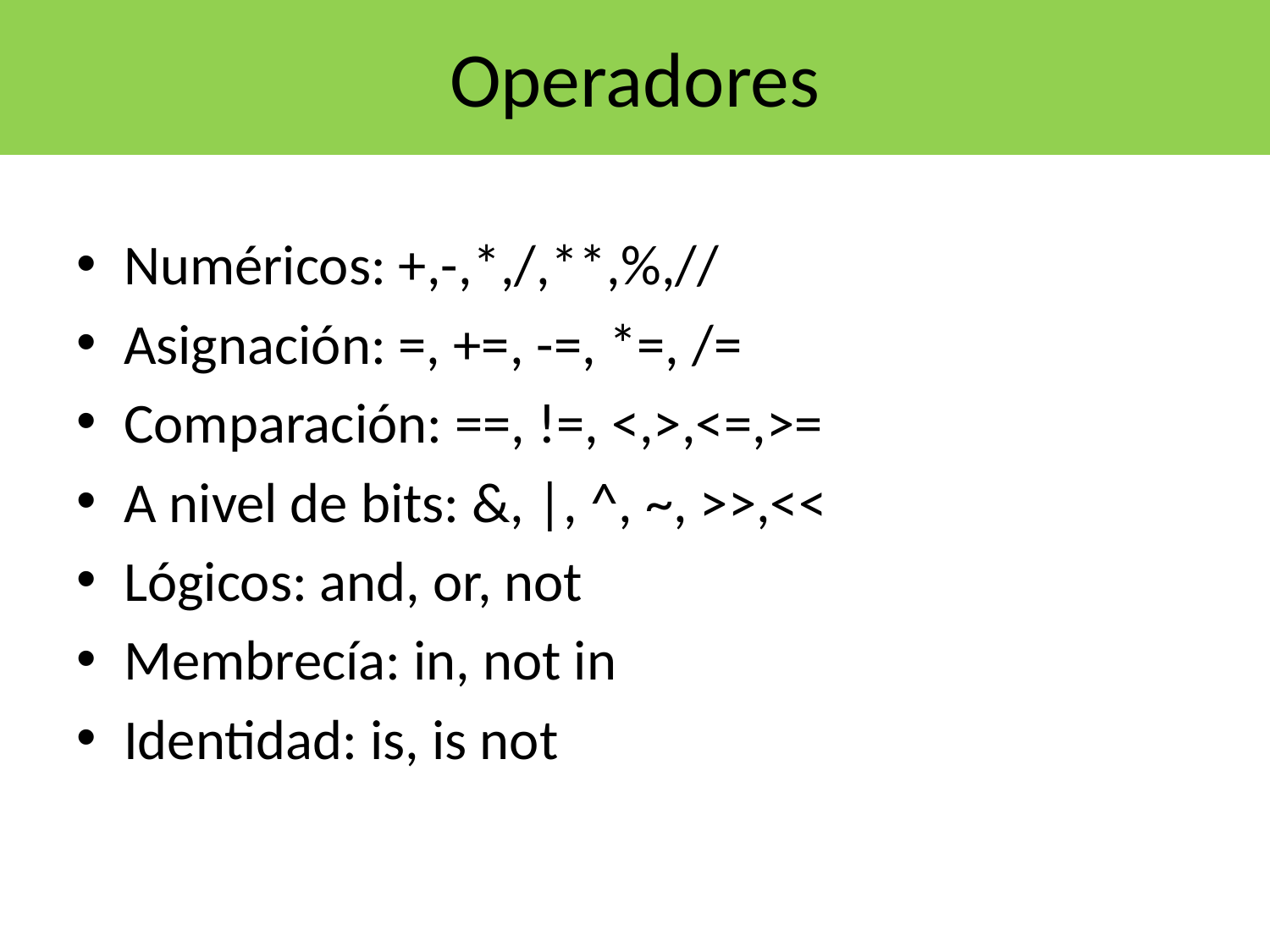

# Operadores
Numéricos: +,-,*,/,**,%,//
Asignación: =, +=, -=, *=, /=
Comparación: ==, !=, <,>,<=,>=
A nivel de bits: &, |, ^, ~, >>,<<
Lógicos: and, or, not
Membrecía: in, not in
Identidad: is, is not